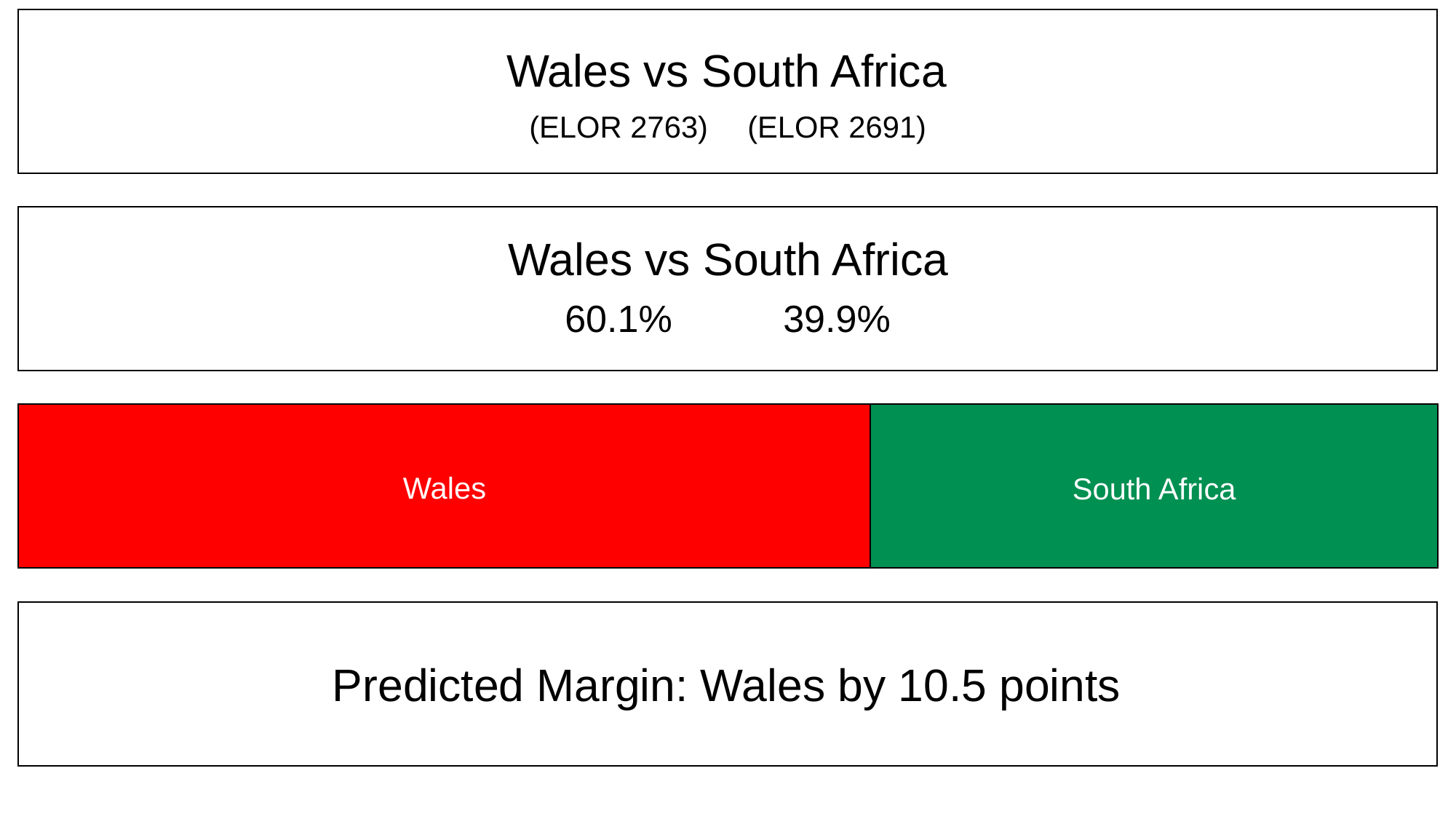

Wales vs South Africa
(ELOR 2763)	(ELOR 2691)

Wales vs South Africa
60.1%		39.9%

Wales
South Africa

Predicted Margin: Wales by 10.5 points